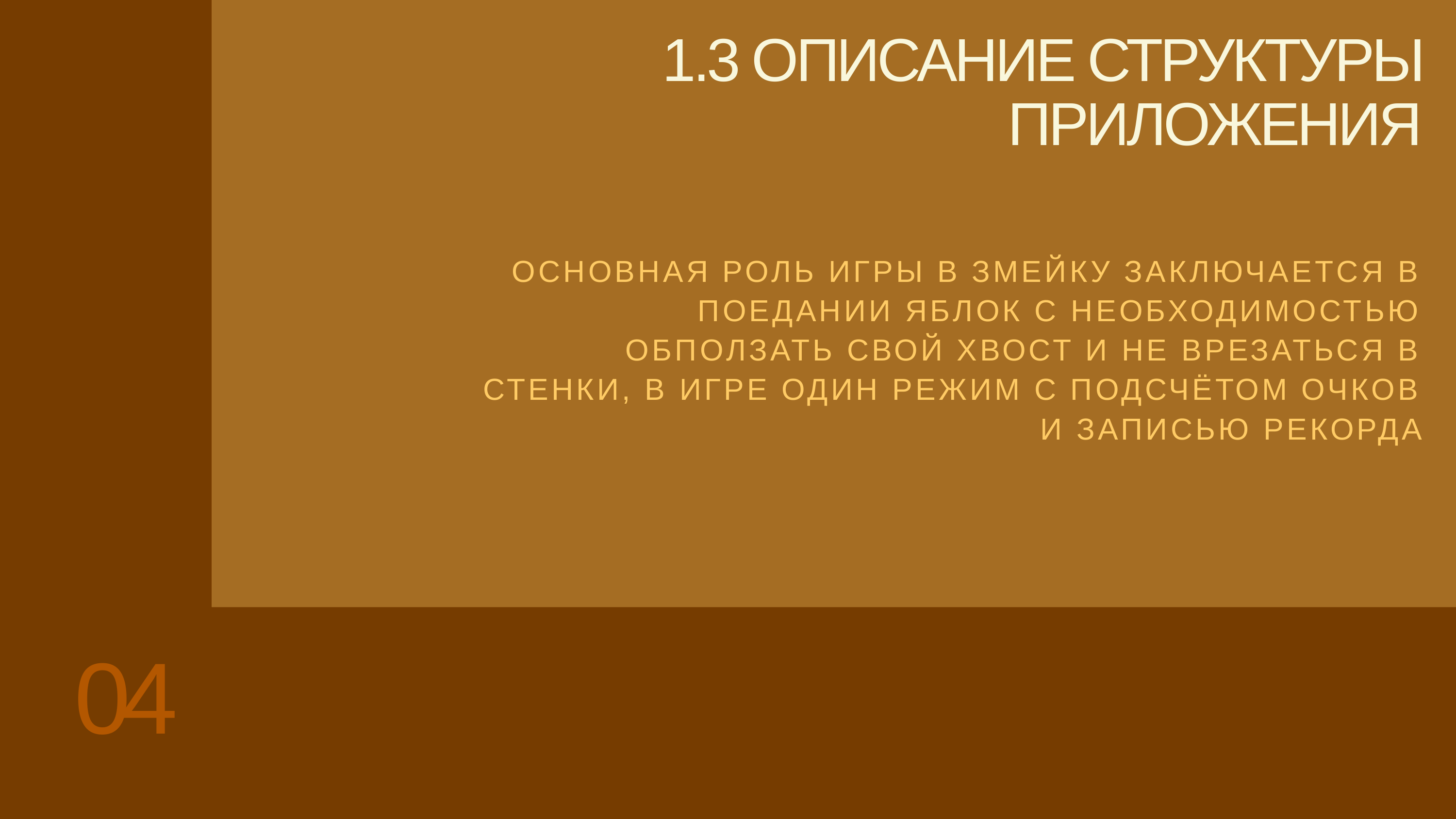

1.3 ОПИСАНИЕ СТРУКТУРЫ ПРИЛОЖЕНИЯ

 ОСНОВНАЯ РОЛЬ ИГРЫ В ЗМЕЙКУ ЗАКЛЮЧАЕТСЯ В ПОЕДАНИИ ЯБЛОК С НЕОБХОДИМОСТЬЮ ОБПОЛЗАТЬ СВОЙ ХВОСТ И НЕ ВРЕЗАТЬСЯ В СТЕНКИ, В ИГРЕ ОДИН РЕЖИМ С ПОДСЧЁТОМ ОЧКОВ И ЗАПИСЬЮ РЕКОРДА

04